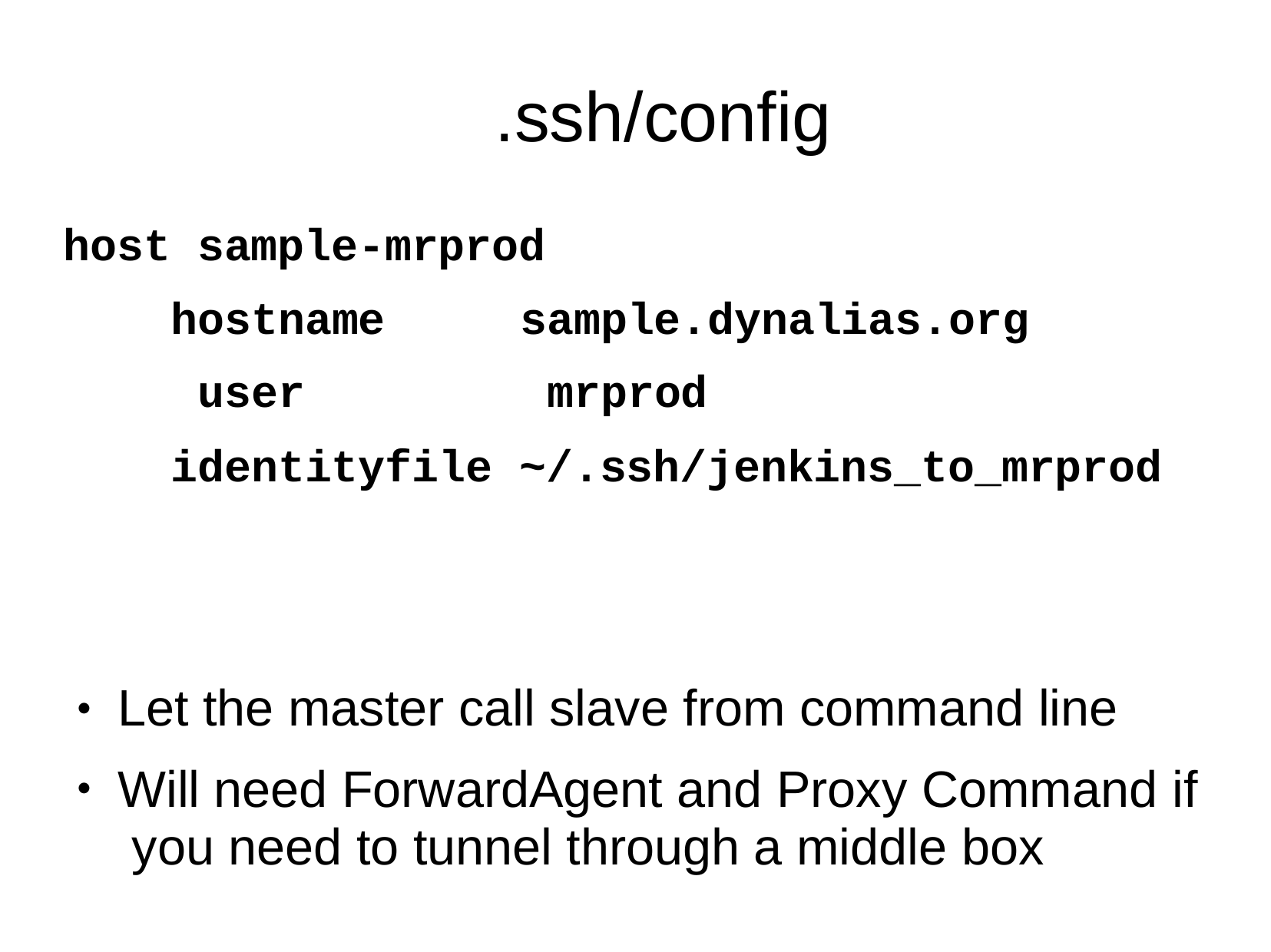

# .ssh/config
host sample-mrprod
hostname  user
sample.dynalias.org  mrprod
identityfile ~/.ssh/jenkins_to_mrprod
Let the master call slave from command line
Will need ForwardAgent and Proxy Command if  you need to tunnel through a middle box
●
●